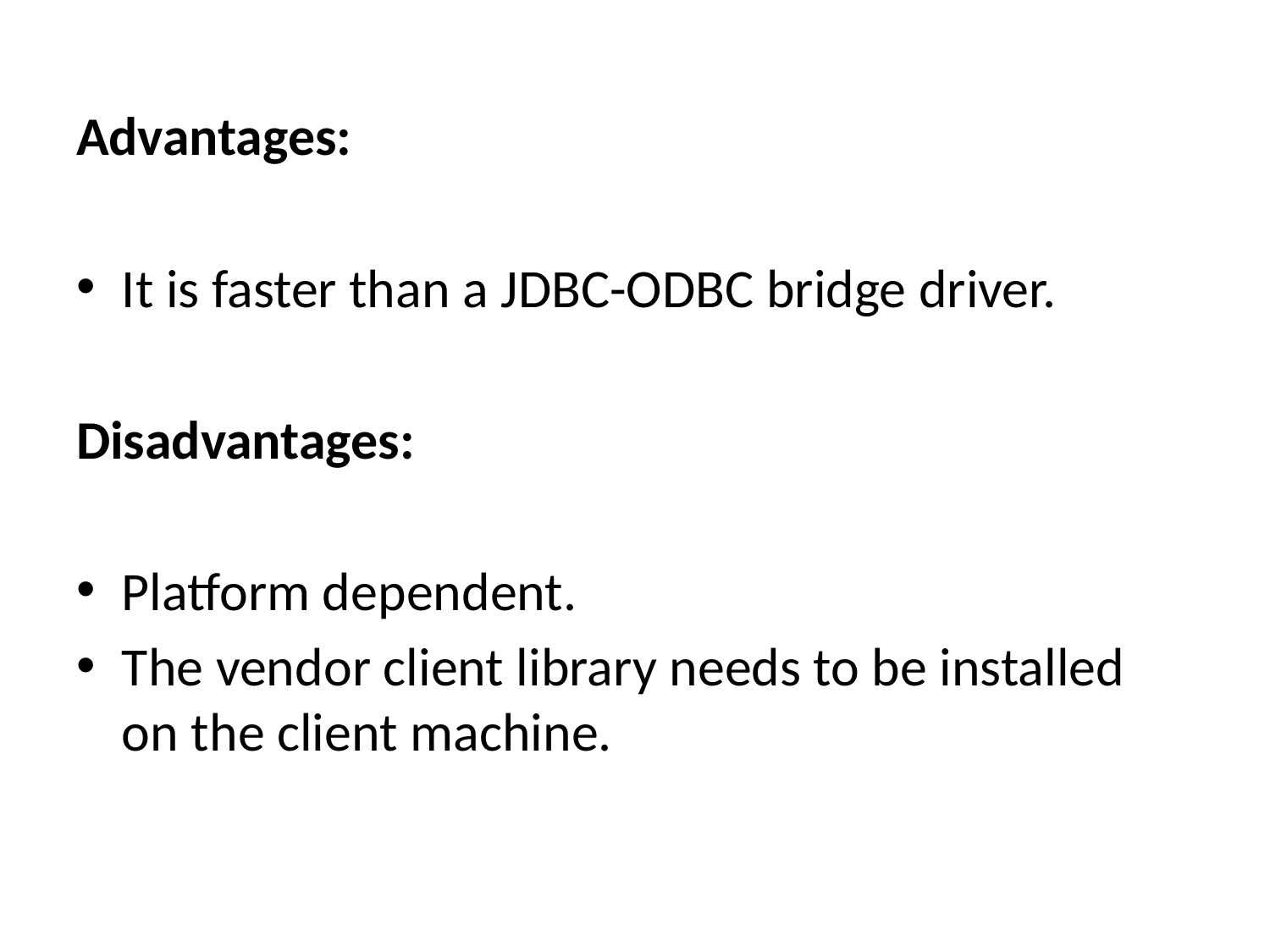

Advantages:

It is faster than a JDBC-ODBC bridge driver.

Disadvantages:

Platform dependent.
The vendor client library needs to be installed on the client machine.